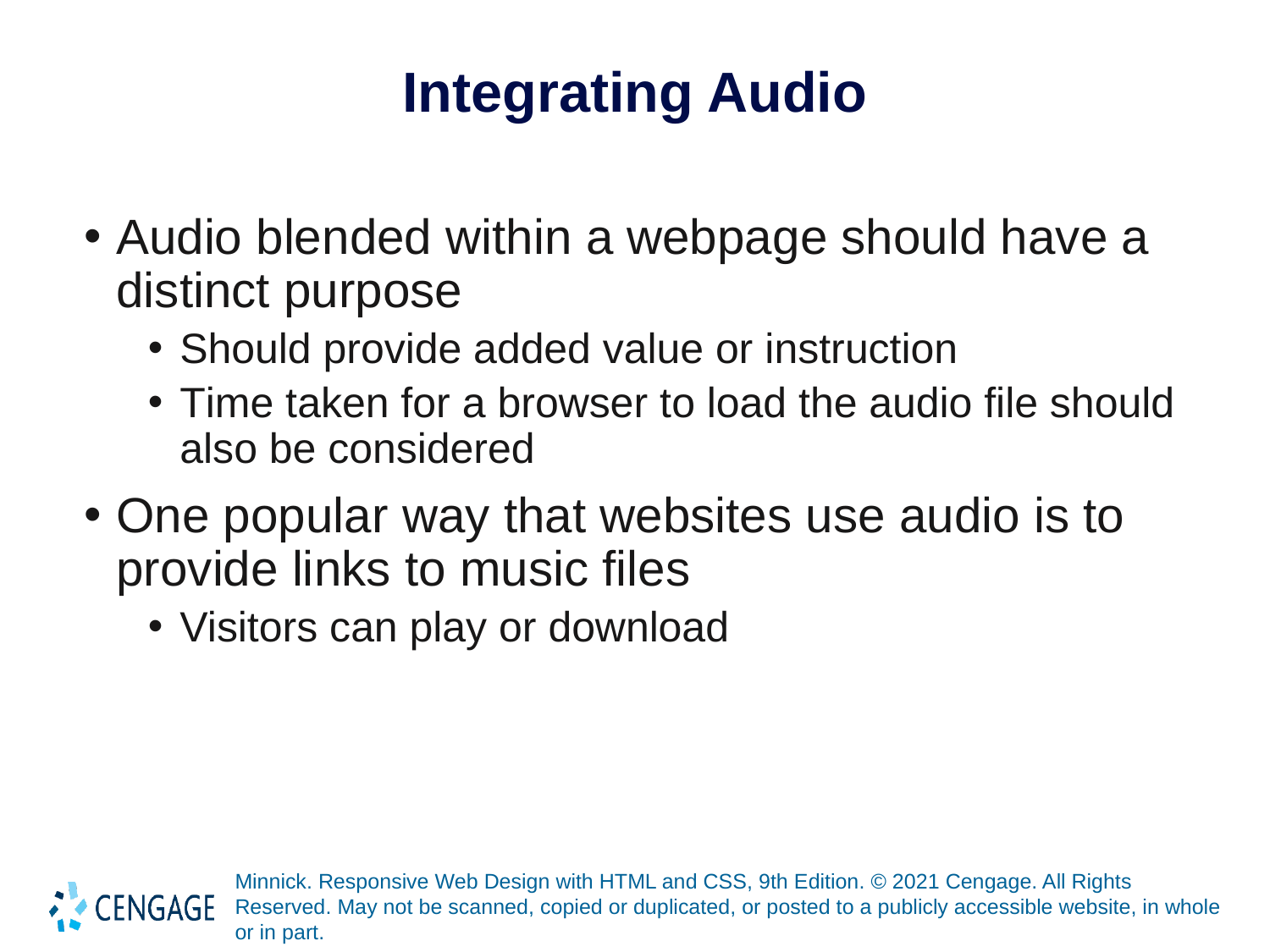

# Integrating Audio
Audio blended within a webpage should have a distinct purpose
Should provide added value or instruction
Time taken for a browser to load the audio file should also be considered
One popular way that websites use audio is to provide links to music files
Visitors can play or download
Minnick. Responsive Web Design with HTML and CSS, 9th Edition. © 2021 Cengage. All Rights Reserved. May not be scanned, copied or duplicated, or posted to a publicly accessible website, in whole or in part.